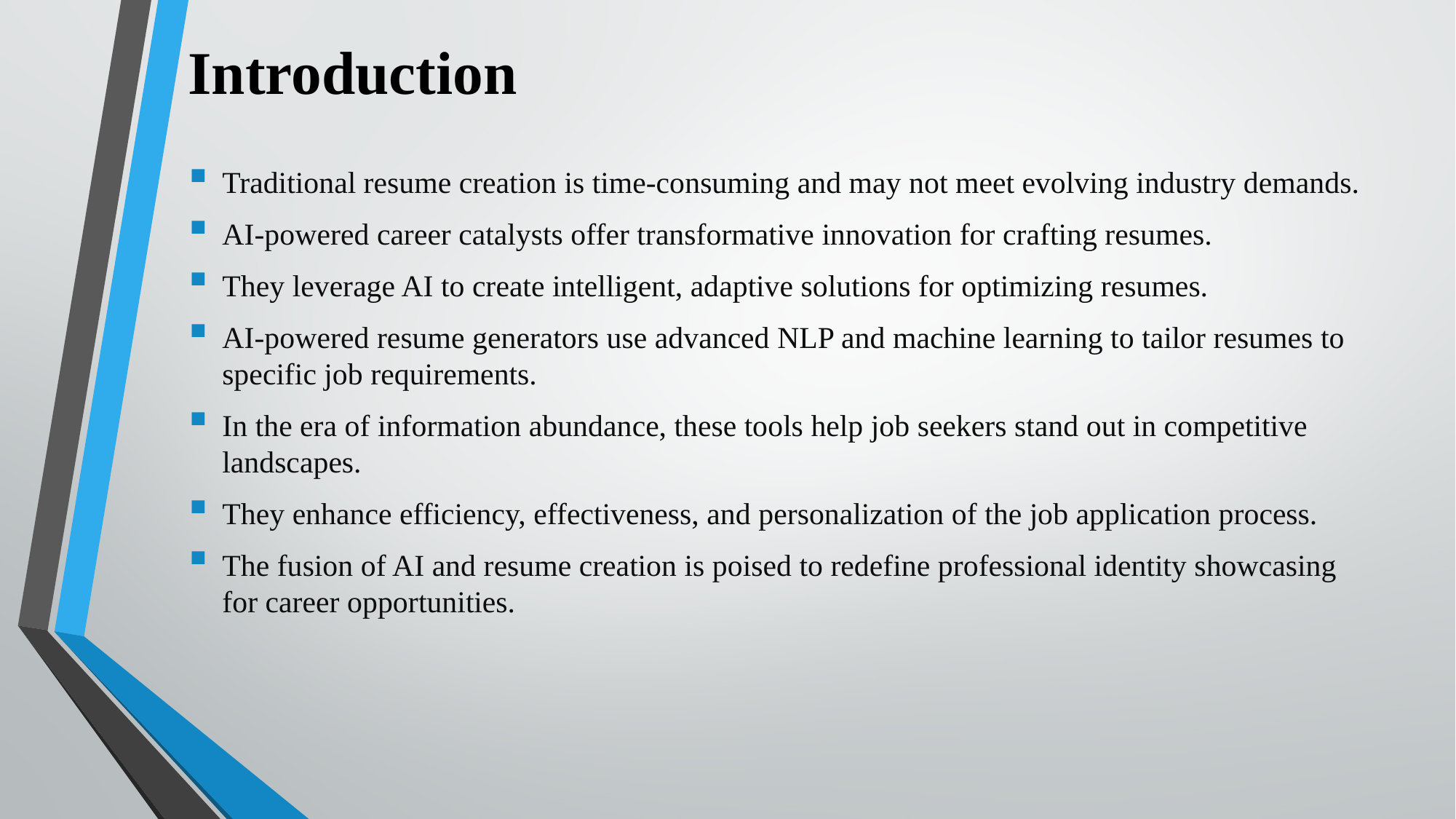

# Introduction
Traditional resume creation is time-consuming and may not meet evolving industry demands.
AI-powered career catalysts offer transformative innovation for crafting resumes.
They leverage AI to create intelligent, adaptive solutions for optimizing resumes.
AI-powered resume generators use advanced NLP and machine learning to tailor resumes to specific job requirements.
In the era of information abundance, these tools help job seekers stand out in competitive landscapes.
They enhance efficiency, effectiveness, and personalization of the job application process.
The fusion of AI and resume creation is poised to redefine professional identity showcasing for career opportunities.